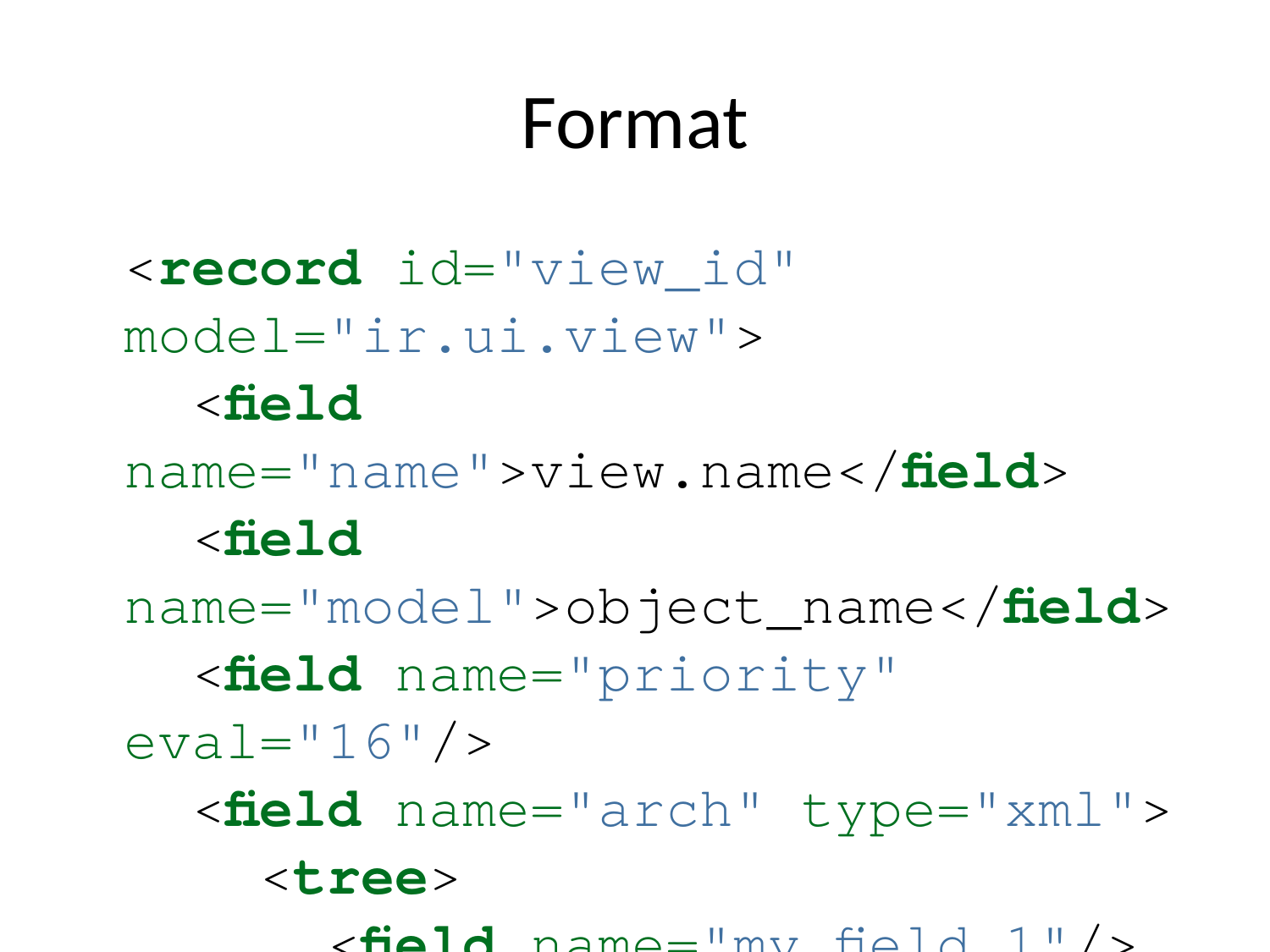

# Format
<record id="view_id" model="ir.ui.view">
  <field name="name">view.name</field>
  <field name="model">object_name</field>
  <field name="priority" eval="16"/>
  <field name="arch" type="xml">
    <tree>
      <field name="my_field_1"/>
      <field name="my_field_2" string="My Label"
        widget="statusbar"
        statusbar_visible="draft,sent,progress,done" />
      </tree>
  </field>
</record>